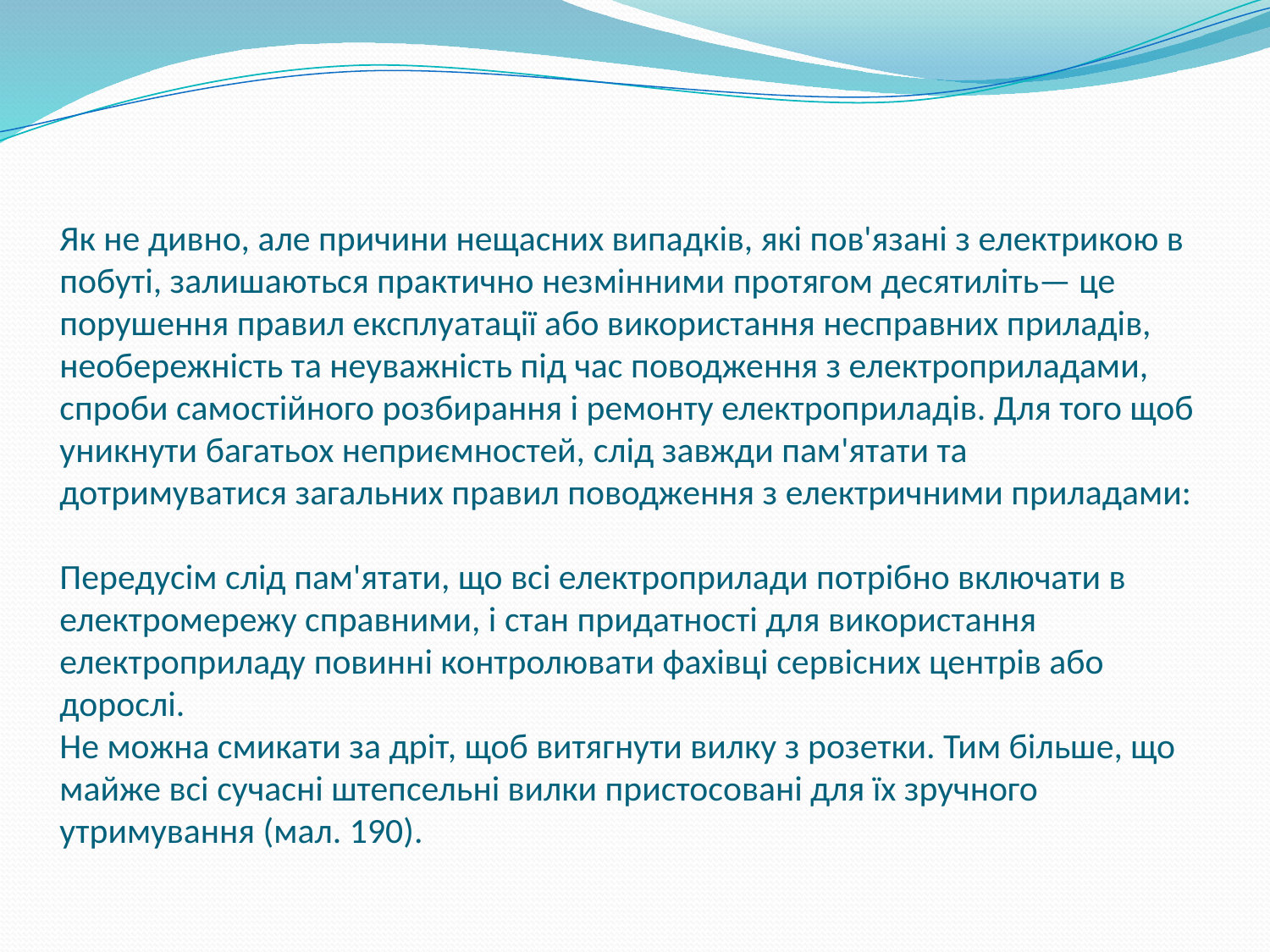

# Як не дивно, але причини нещасних випадків, які пов'язані з електрикою в побуті, залишаються практично незмінними протягом десятиліть— це порушення правил експлуатації або використання несправних приладів, необережність та неуважність під час поводження з електроприладами, спроби самостійного розбирання і ремонту електроприладів. Для того щоб уникнути багатьох неприємностей, слід завжди пам'ятати та дотримуватися загальних правил поводження з електричними приладами: Передусім слід пам'ятати, що всі електроприлади потрібно включати в електромережу справними, і стан придатності для використання електроприладу повинні контролювати фахівці сервісних центрів або дорослі. Не можна смикати за дріт, щоб витягнути вилку з розетки. Тим більше, що майже всі сучасні штепсельні вилки пристосовані для їх зручного утримування (мал. 190).